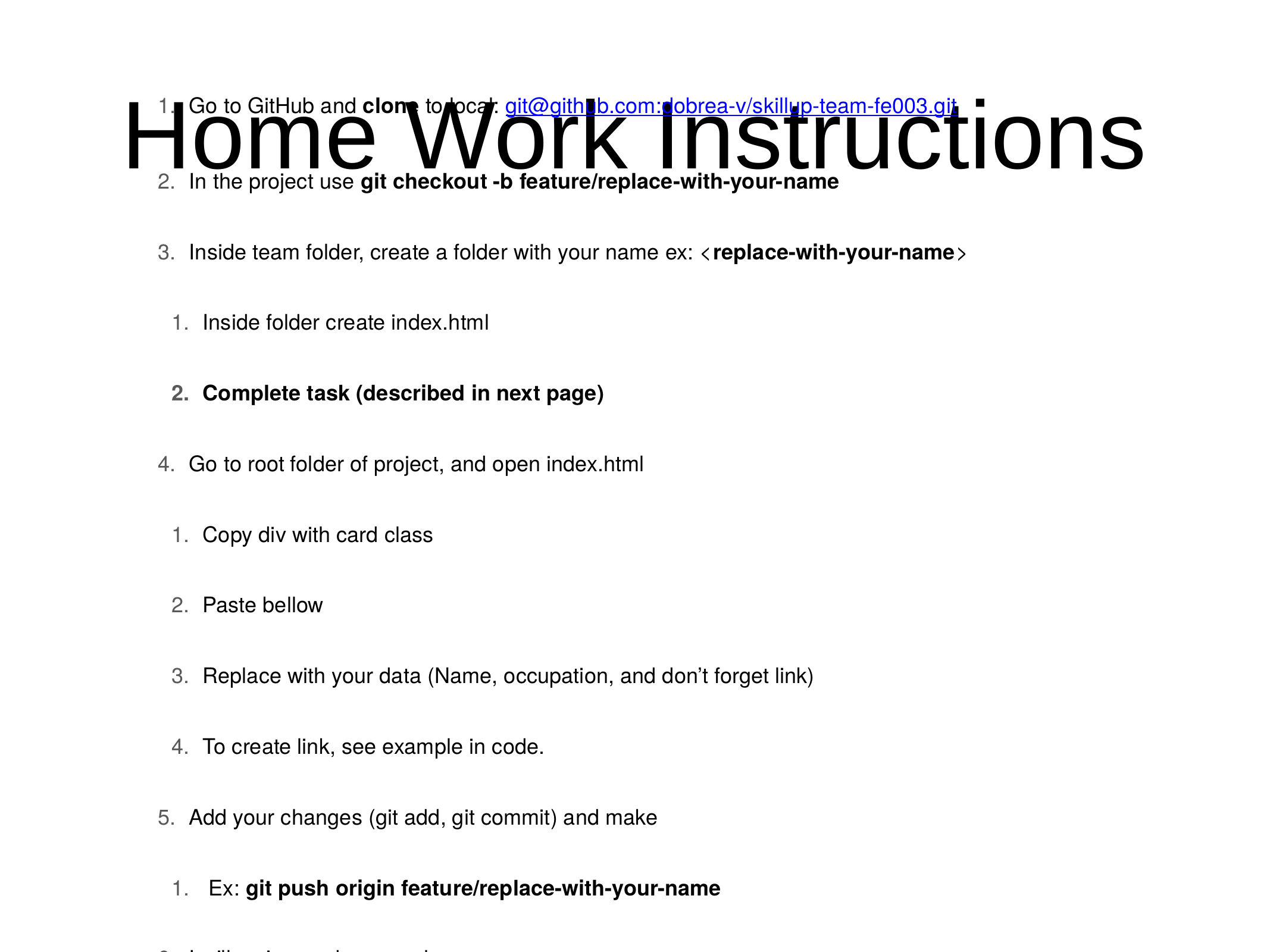

# Home Work Instructions
Go to GitHub and clone to local: git@github.com:dobrea-v/skillup-team-fe003.git
In the project use git checkout -b feature/replace-with-your-name
Inside team folder, create a folder with your name ex: <replace-with-your-name>
Inside folder create index.html
Complete task (described in next page)
Go to root folder of project, and open index.html
Copy div with card class
Paste bellow
Replace with your data (Name, occupation, and don’t forget link)
To create link, see example in code.
Add your changes (git add, git commit) and make
 Ex: git push origin feature/replace-with-your-name
I will review and merge changes